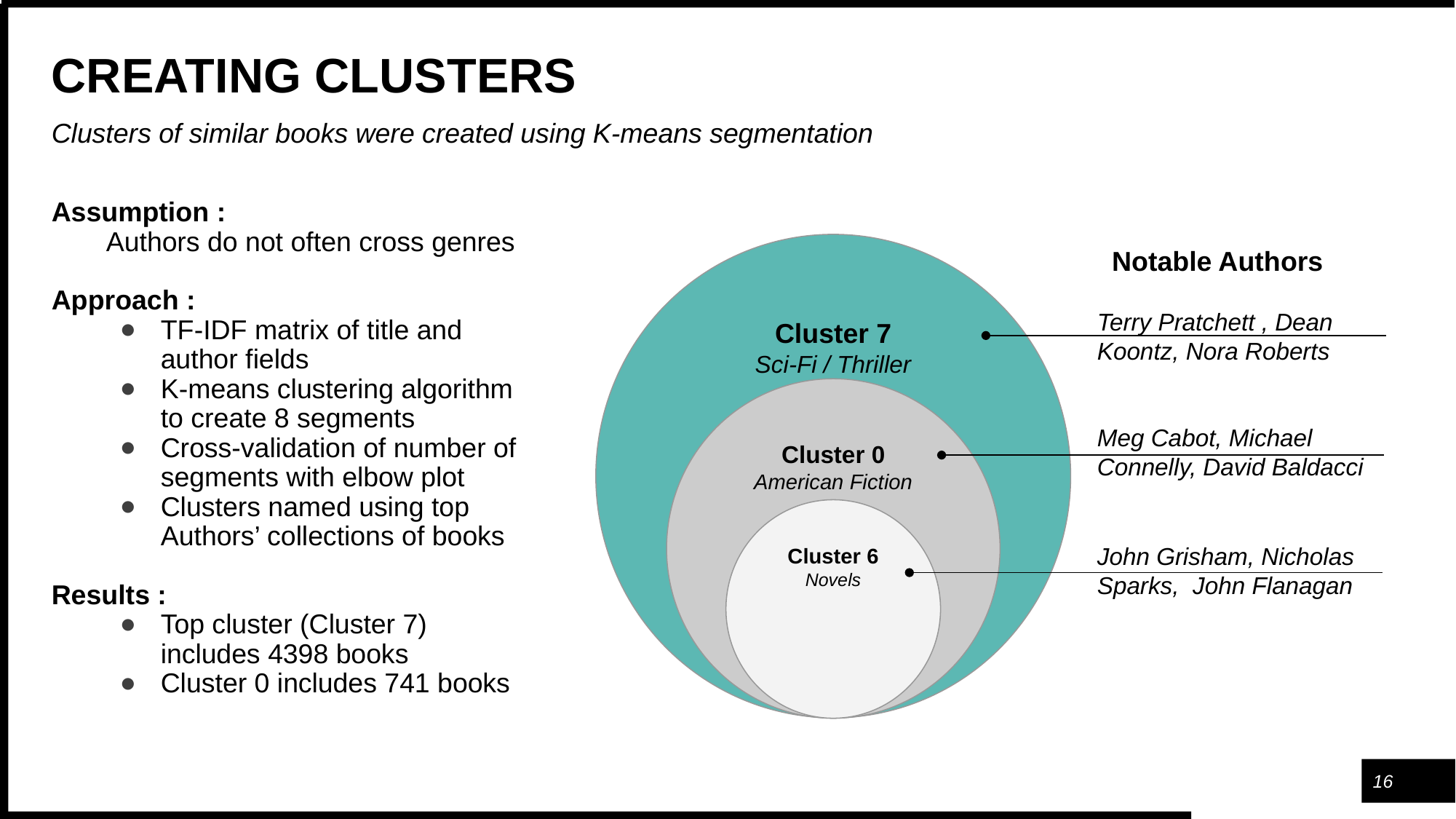

# CREATING CLUSTERS
Clusters of similar books were created using K-means segmentation

Assumption :
Authors do not often cross genres

Approach :
TF-IDF matrix of title and author fields
K-means clustering algorithm to create 8 segments
Cross-validation of number of segments with elbow plot
Clusters named using top Authors’ collections of books

Results :
Top cluster (Cluster 7) includes 4398 books
Cluster 0 includes 741 books

Notable Authors
Cluster 7
Sci-Fi / Thriller
Terry Pratchett , Dean Koontz, Nora Roberts
Cluster 0
American Fiction
Meg Cabot, Michael Connelly, David Baldacci
Cluster 6
Novels
John Grisham, Nicholas Sparks,  John Flanagan
16